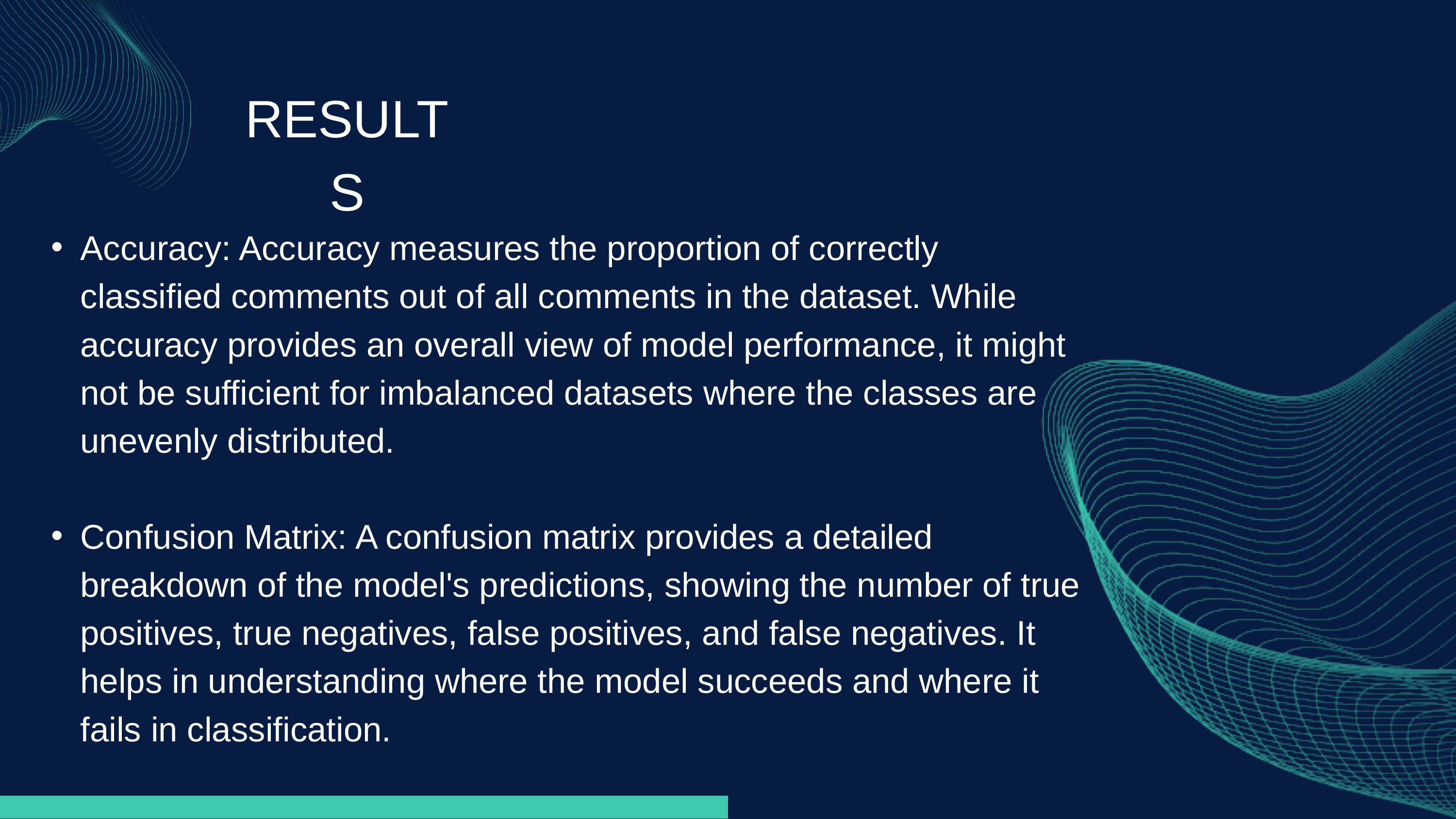

RESULTS

Accuracy: Accuracy measures the proportion of correctly classified comments out of all comments in the dataset. While accuracy provides an overall view of model performance, it might not be sufficient for imbalanced datasets where the classes are unevenly distributed.

Confusion Matrix: A confusion matrix provides a detailed breakdown of the model's predictions, showing the number of true positives, true negatives, false positives, and false negatives. It helps in understanding where the model succeeds and where it fails in classification.